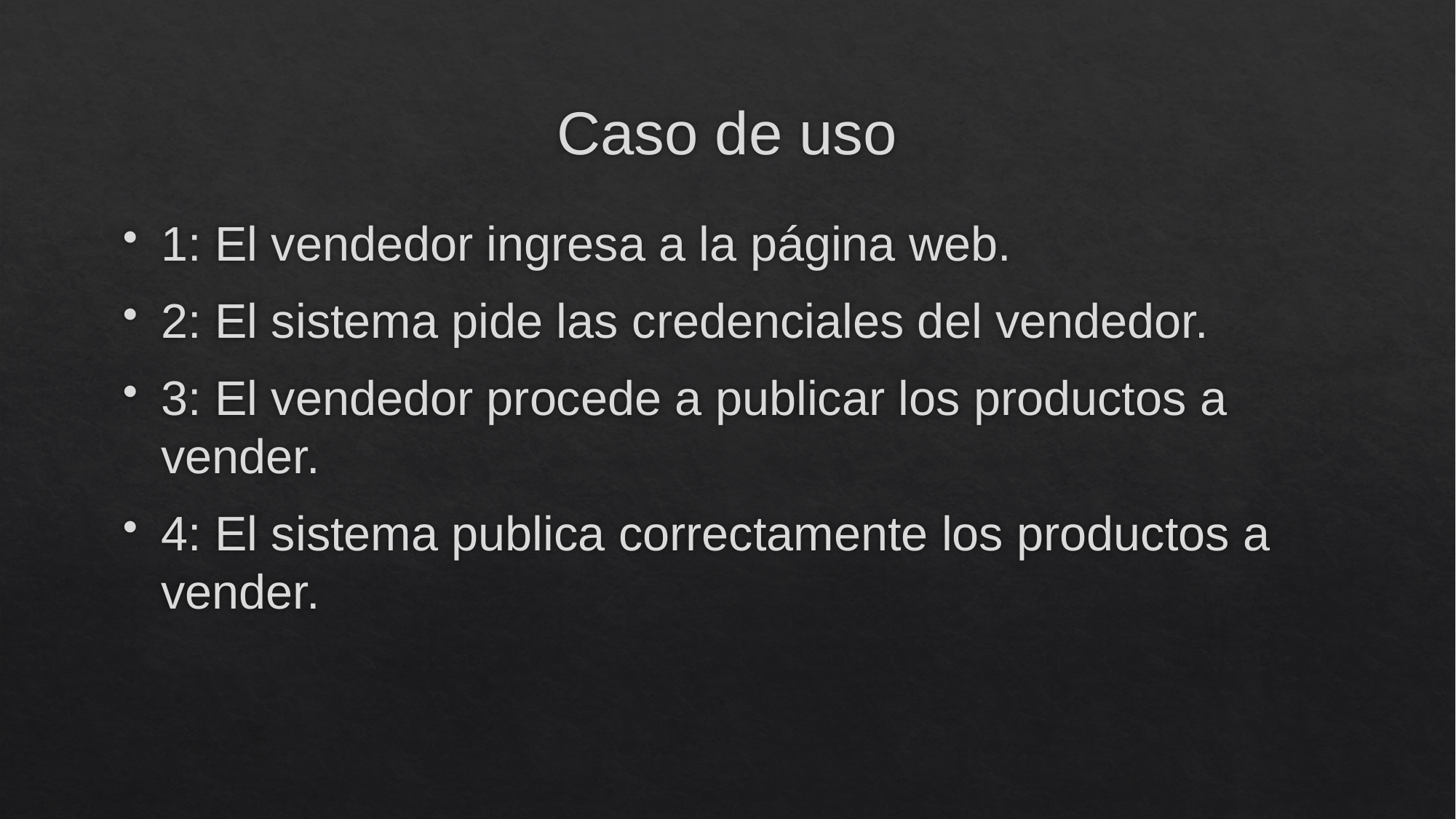

# Caso de uso
1: El vendedor ingresa a la página web.
2: El sistema pide las credenciales del vendedor.
3: El vendedor procede a publicar los productos a vender.
4: El sistema publica correctamente los productos a vender.